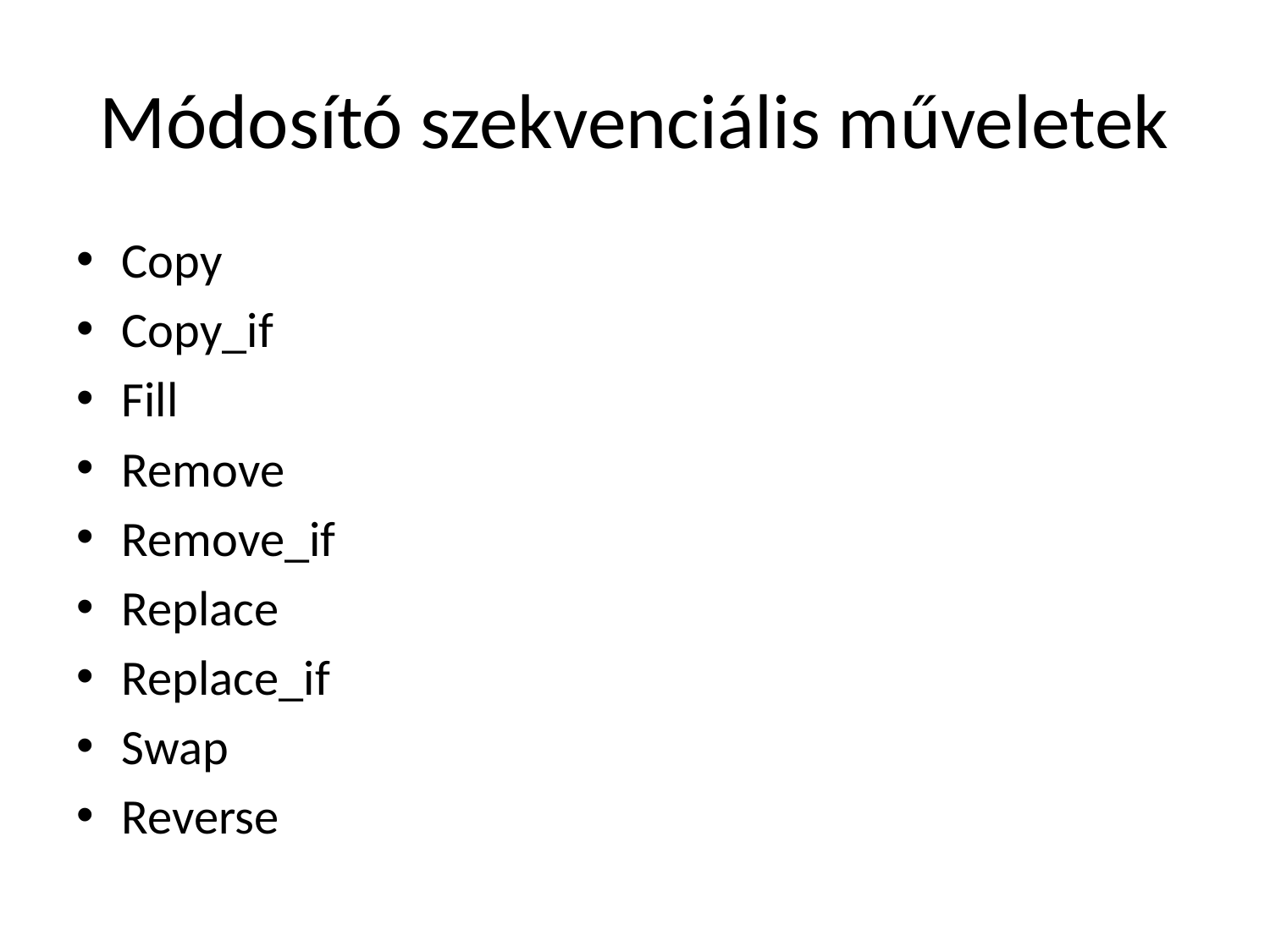

# Módosító szekvenciális műveletek
Copy
Copy_if
Fill
Remove
Remove_if
Replace
Replace_if
Swap
Reverse